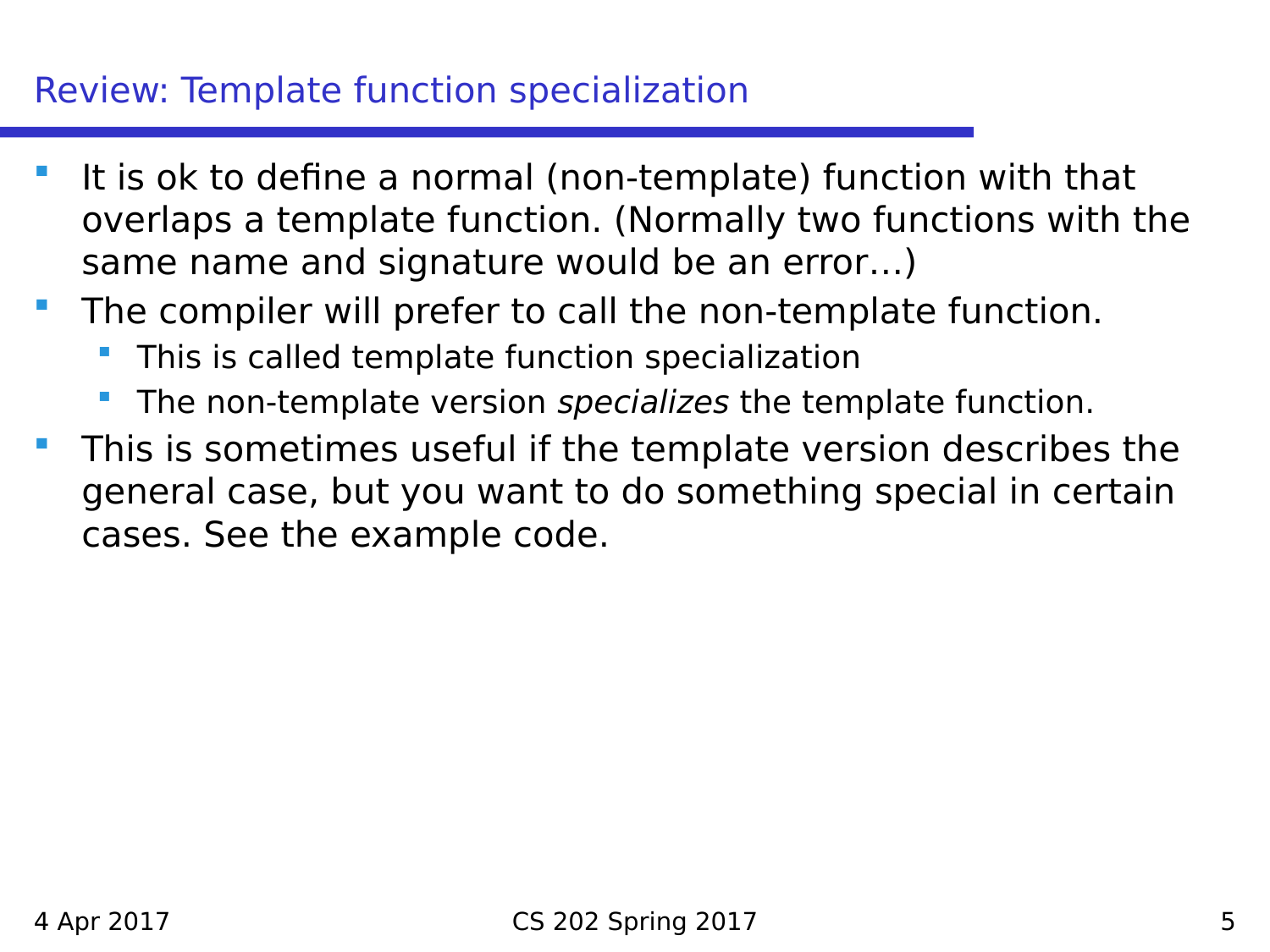

# Review: Template function specialization
It is ok to define a normal (non-template) function with that overlaps a template function. (Normally two functions with the same name and signature would be an error…)
The compiler will prefer to call the non-template function.
This is called template function specialization
The non-template version specializes the template function.
This is sometimes useful if the template version describes the general case, but you want to do something special in certain cases. See the example code.
4 Apr 2017
CS 202 Spring 2017
5